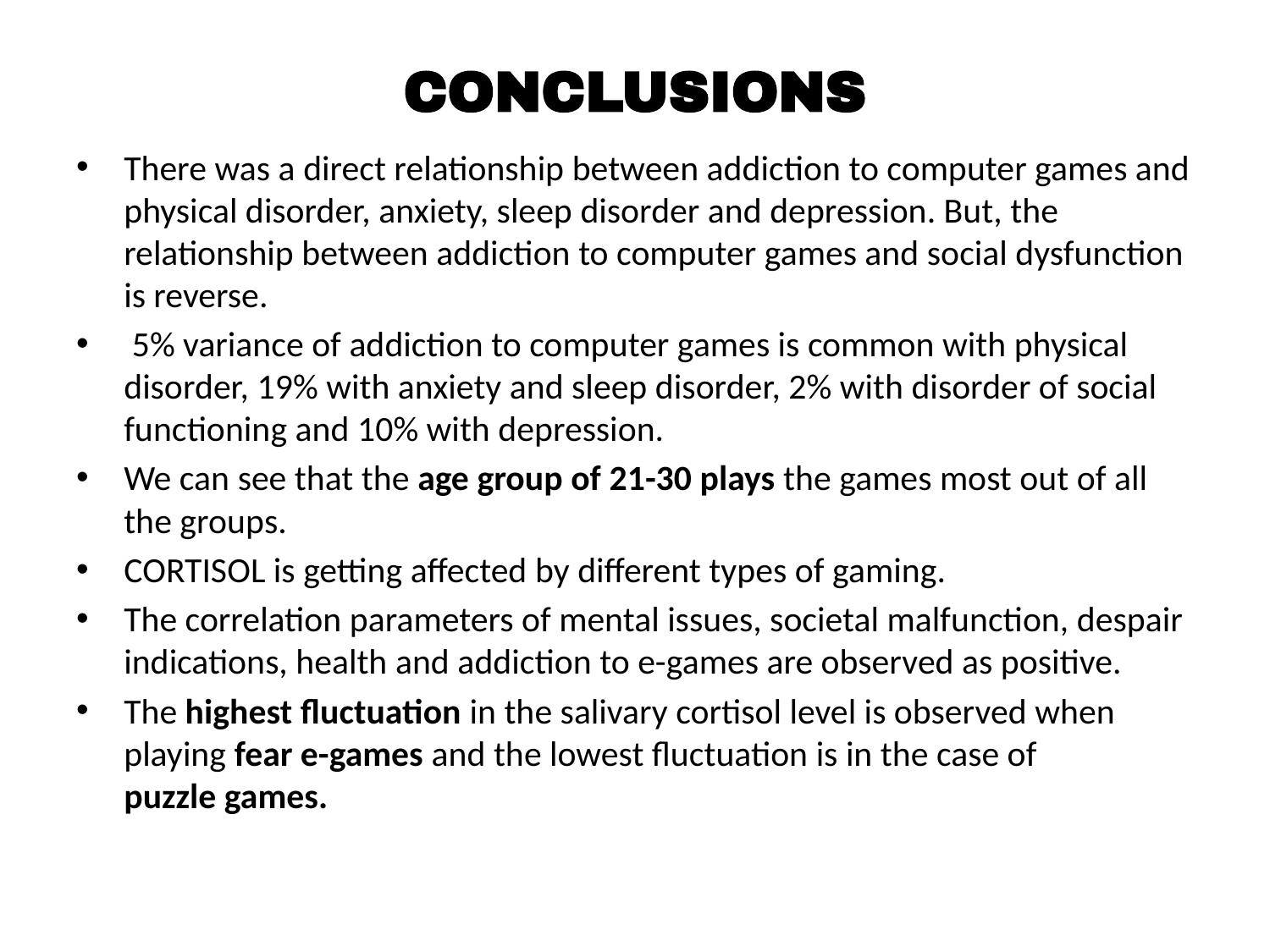

# CONCLUSIONS
There was a direct relationship between addiction to computer games and physical disorder, anxiety, sleep disorder and depression. But, the relationship between addiction to computer games and social dysfunction is reverse.
 5% variance of addiction to computer games is common with physical disorder, 19% with anxiety and sleep disorder, 2% with disorder of social functioning and 10% with depression.
We can see that the age group of 21-30 plays the games most out of all the groups.
CORTISOL is getting affected by different types of gaming.
The correlation parameters of mental issues, societal malfunction, despair indications, health and addiction to e-games are observed as positive.
The highest fluctuation in the salivary cortisol level is observed when playing fear e-games and the lowest fluctuation is in the case of          puzzle games.